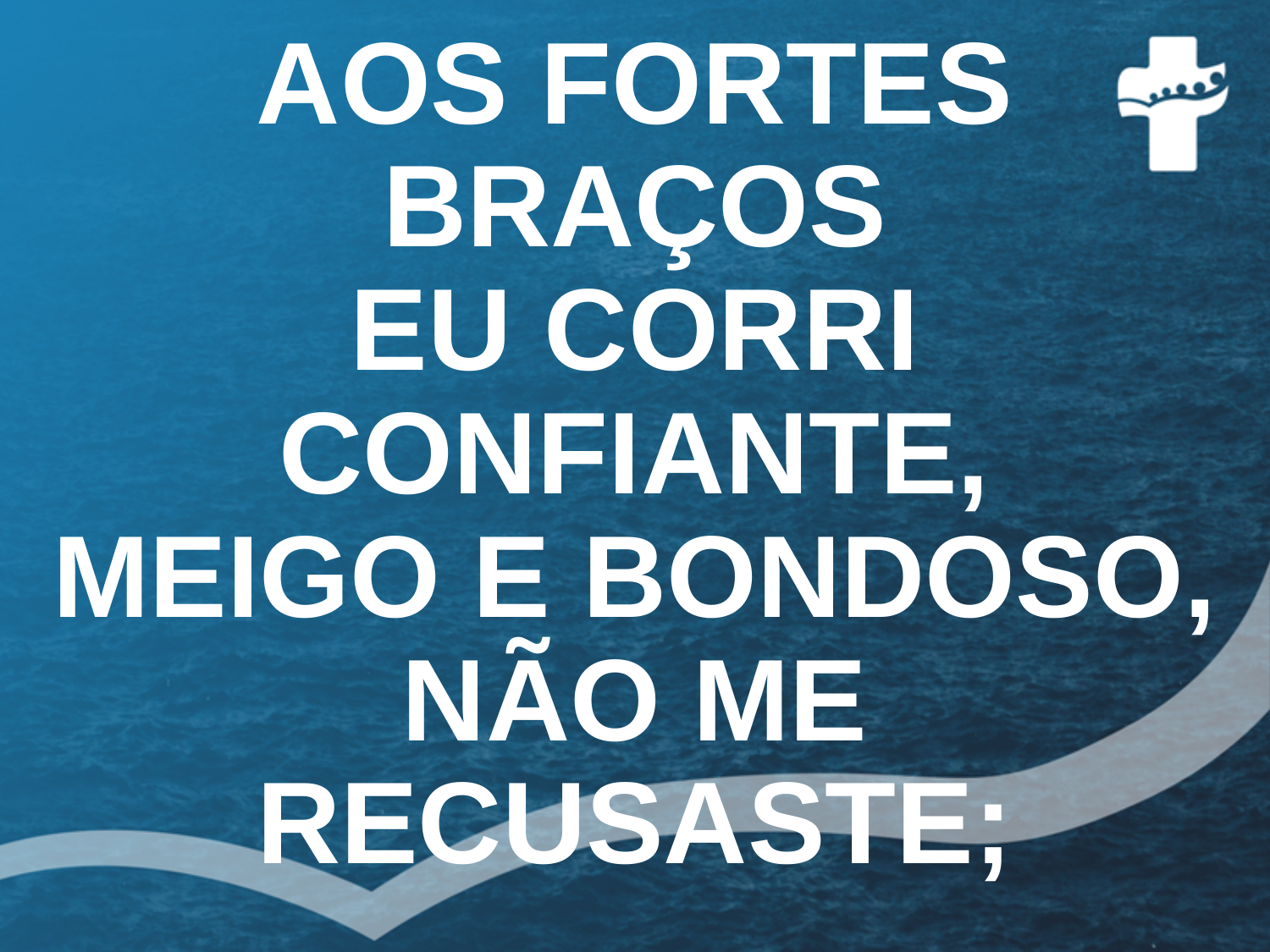

# AOS FORTES BRAÇOS EU CORRI CONFIANTE, MEIGO E BONDOSO, NÃO ME RECUSASTE;